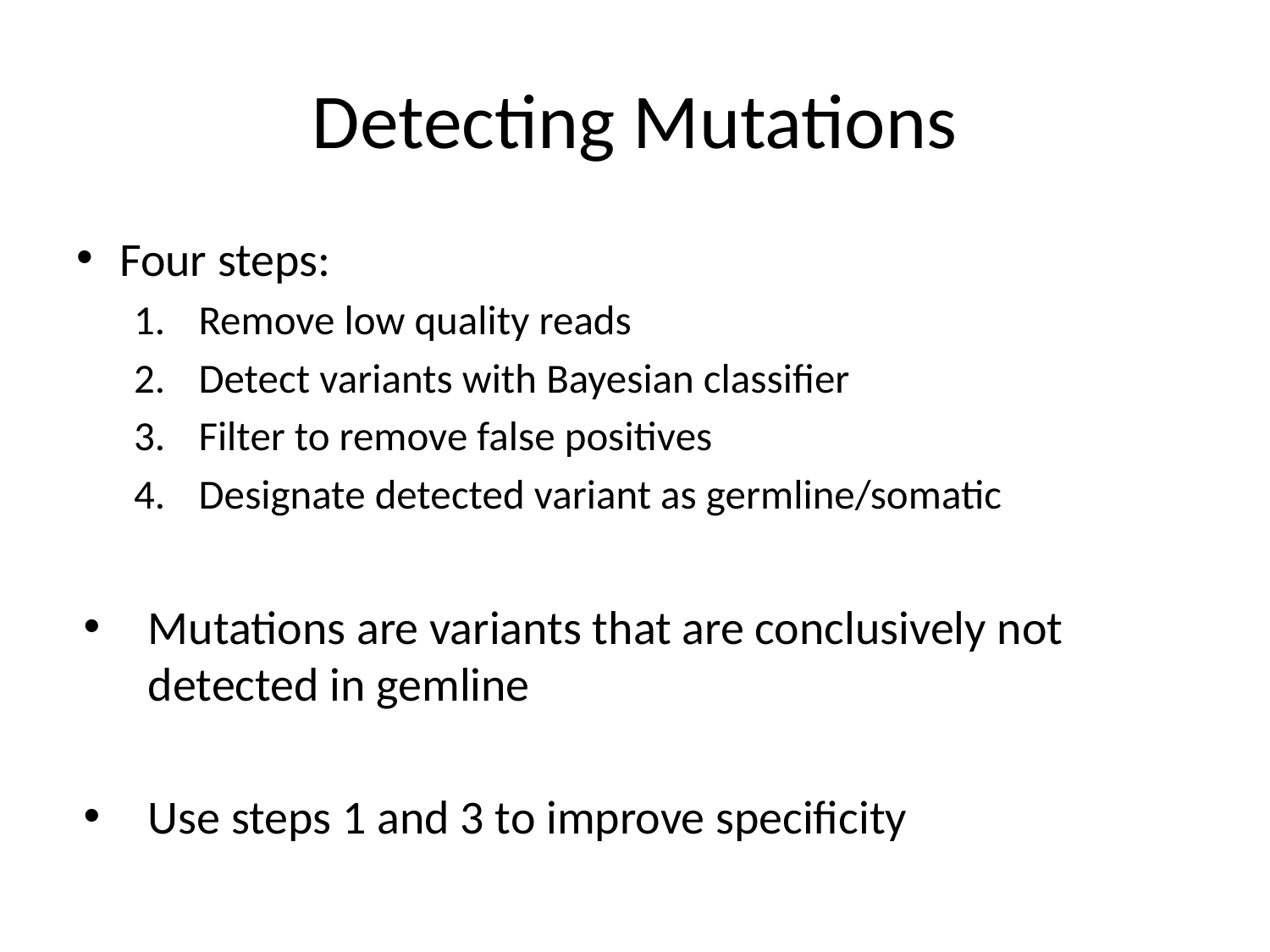

# Detecting Mutations
Four steps:
Remove low quality reads
Detect variants with Bayesian classifier
Filter to remove false positives
Designate detected variant as germline/somatic

Mutations are variants that are conclusively not detected in gemline

Use steps 1 and 3 to improve specificity